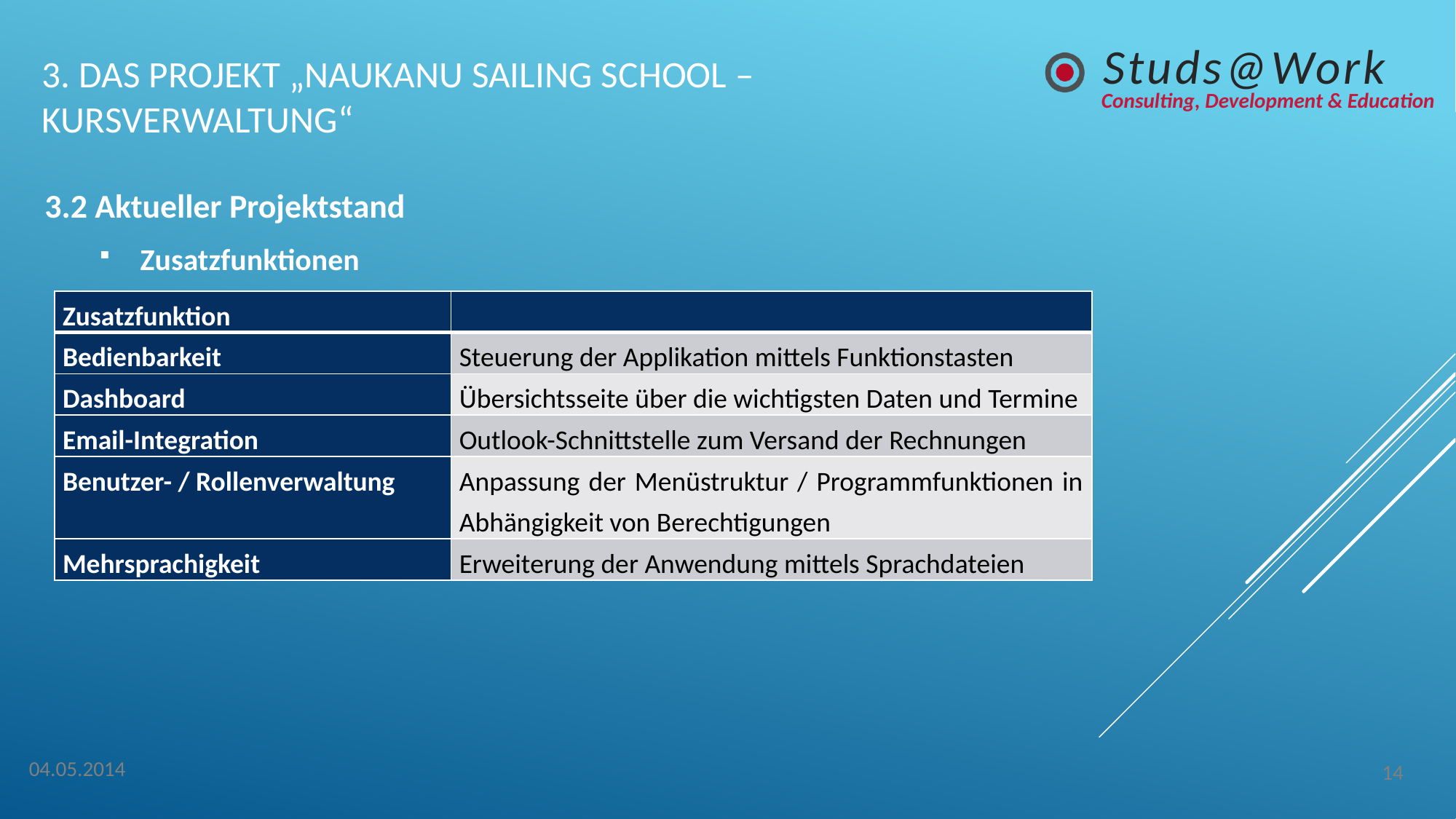

# 3. Das Projekt „Naukanu Sailing School – Kursverwaltung“
3.2 Aktueller Projektstand
Zusatzfunktionen

| Zusatzfunktion |  |
| --- | --- |
| Bedienbarkeit | Steuerung der Applikation mittels Funktionstasten |
| Dashboard | Übersichtsseite über die wichtigsten Daten und Termine |
| Email-Integration | Outlook-Schnittstelle zum Versand der Rechnungen |
| Benutzer- / Rollenverwaltung | Anpassung der Menüstruktur / Programmfunktionen in Abhängigkeit von Berechtigungen |
| Mehrsprachigkeit | Erweiterung der Anwendung mittels Sprachdateien |
14
04.05.2014